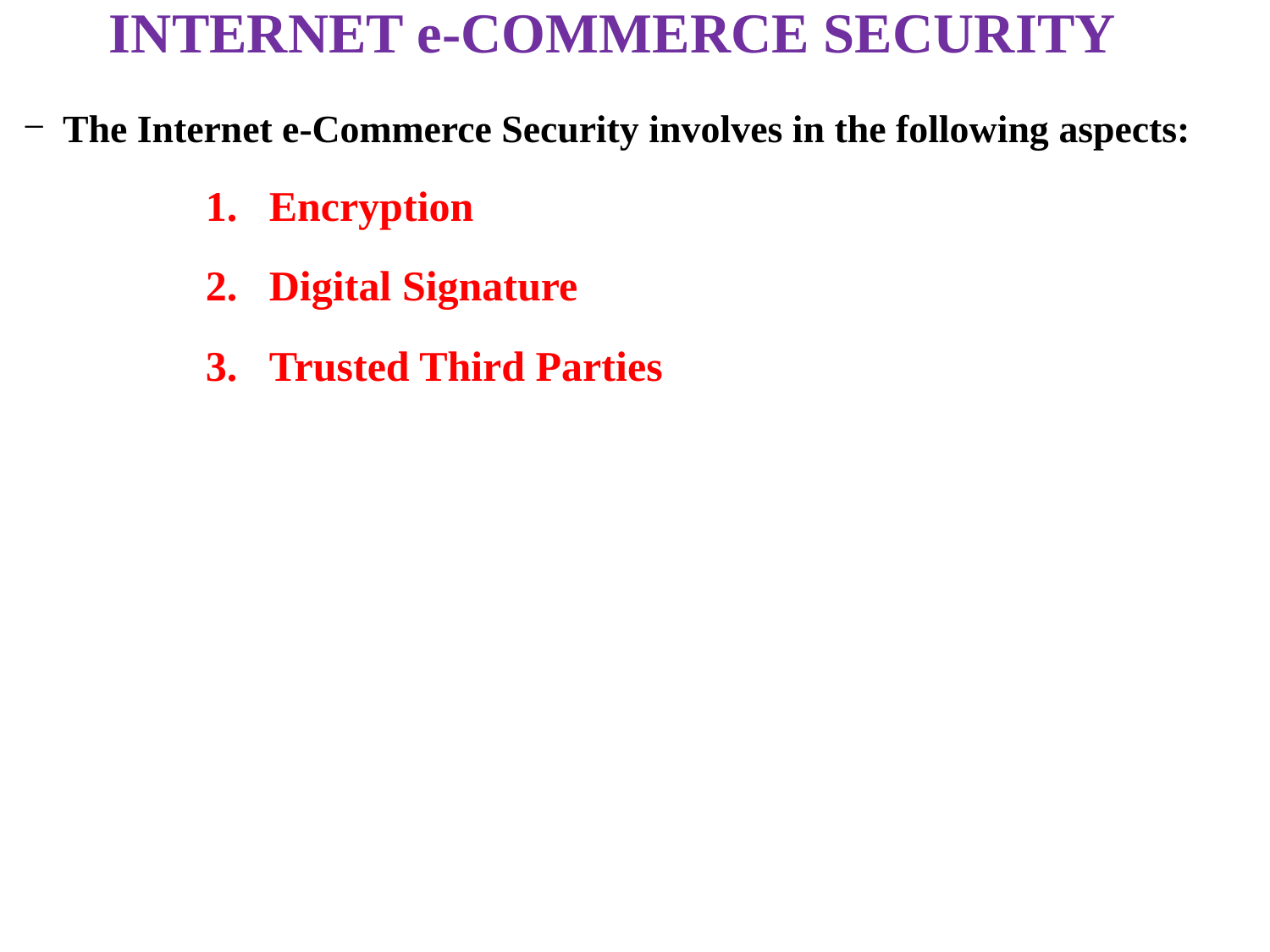

INTERNET e-COMMERCE SECURITY

The Internet e-Commerce Security involves in the following aspects:
Encryption
Digital Signature
Trusted Third Parties